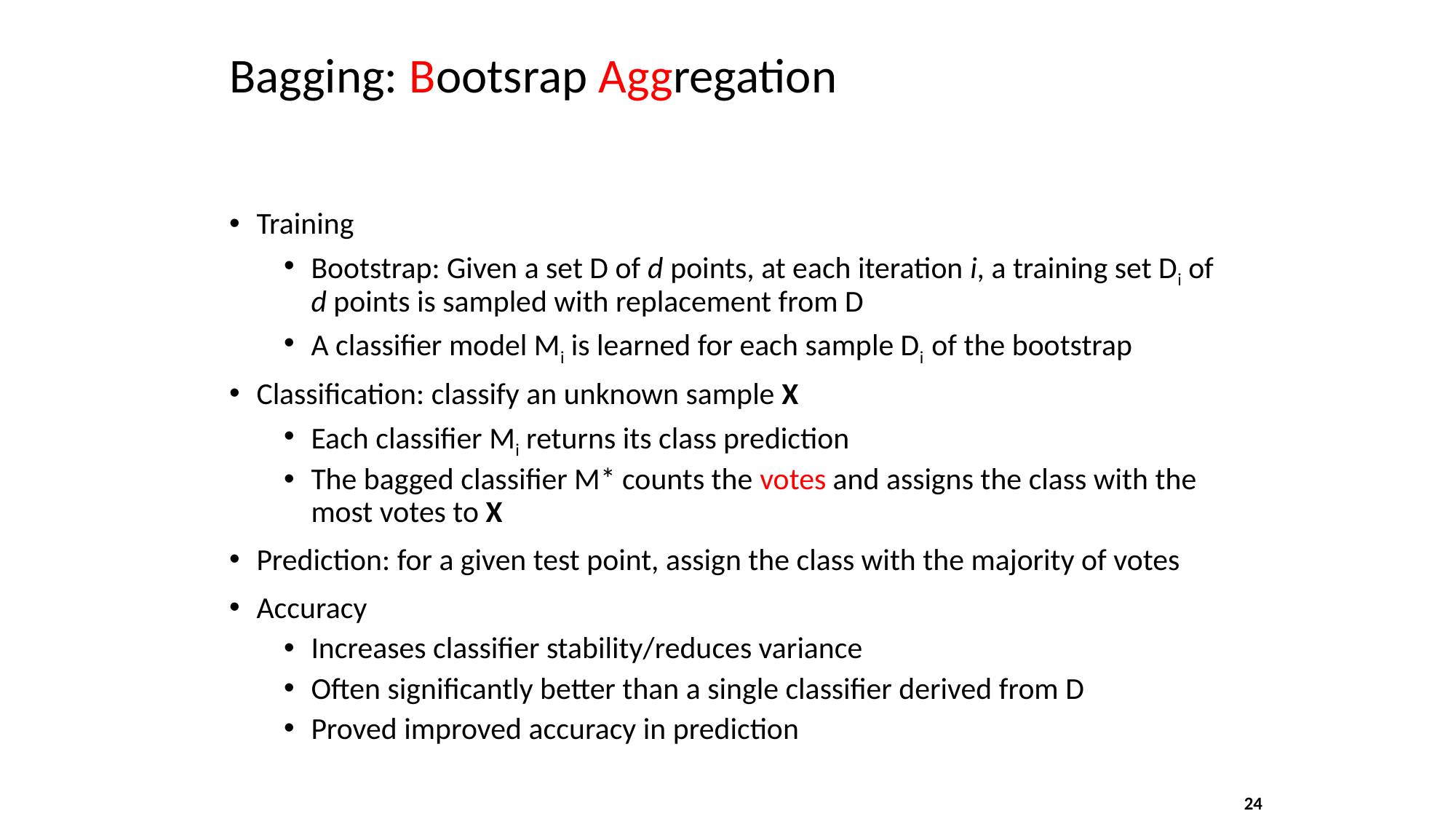

# Bagging: Bootsrap Aggregation

Training
Bootstrap: Given a set D of d points, at each iteration i, a training set Di of d points is sampled with replacement from D
A classifier model Mi is learned for each sample Di  of the bootstrap
Classification: classify an unknown sample X
Each classifier Mi returns its class prediction
The bagged classifier M* counts the votes and assigns the class with the most votes to X
Prediction: for a given test point, assign the class with the majority of votes
Accuracy
Increases classifier stability/reduces variance
Often significantly better than a single classifier derived from D
Proved improved accuracy in prediction
24